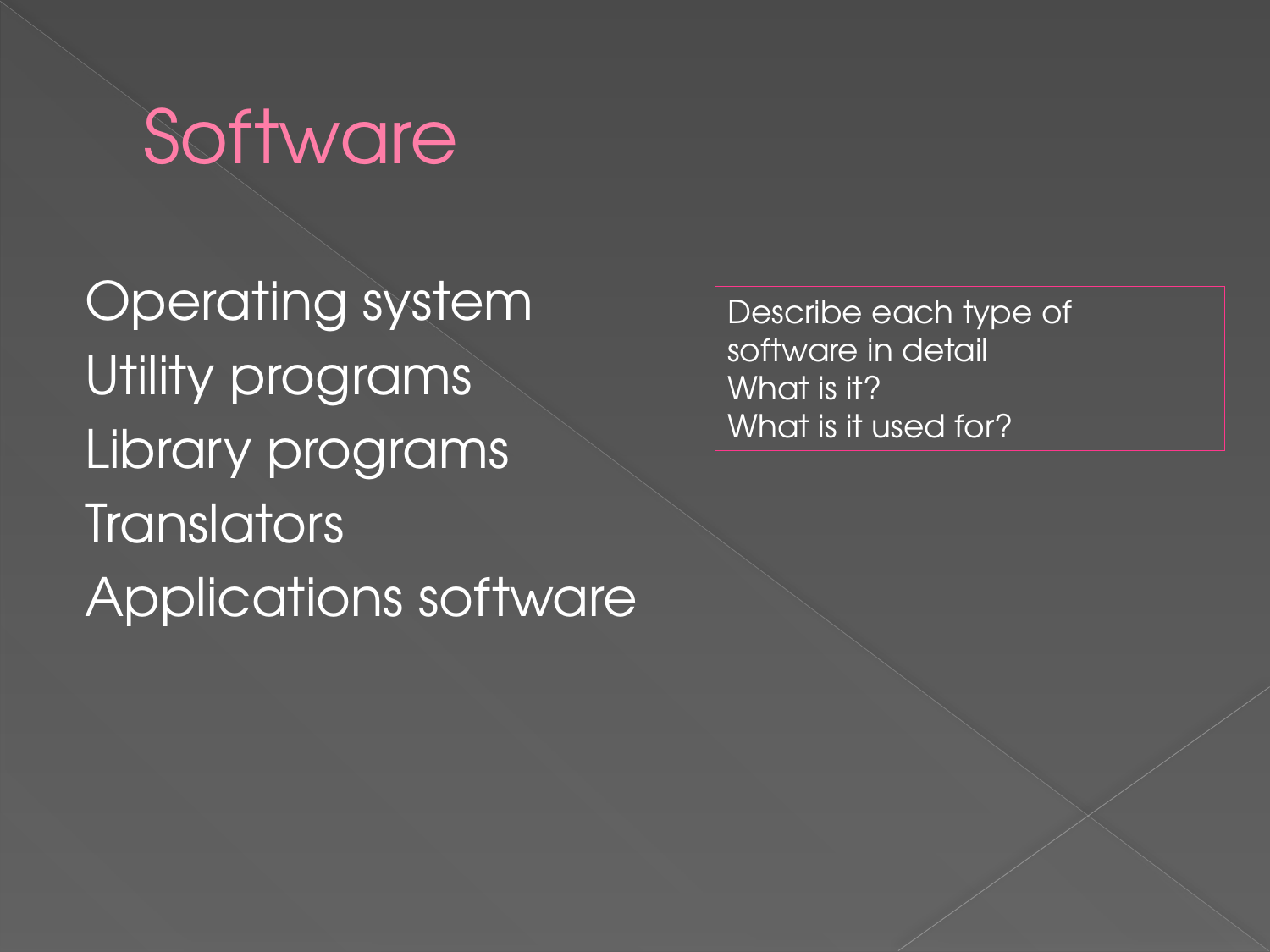

# Software
Operating system
Utility programs
Library programs
Translators
Applications software

Describe each type of software in detail
What is it?
What is it used for?